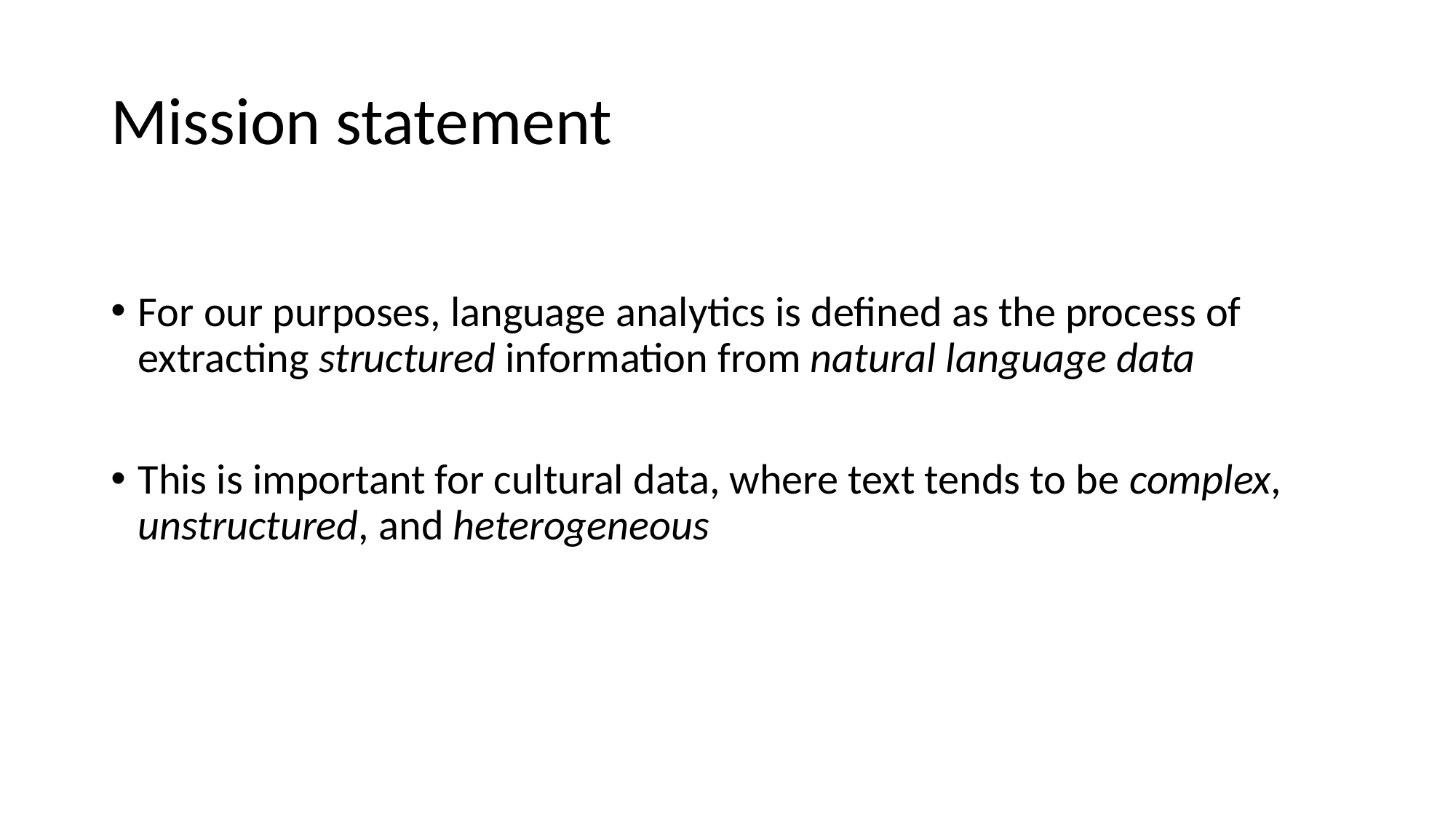

# Mission statement

For our purposes, language analytics is defined as the process of extracting structured information from natural language data

This is important for cultural data, where text tends to be complex, unstructured, and heterogeneous